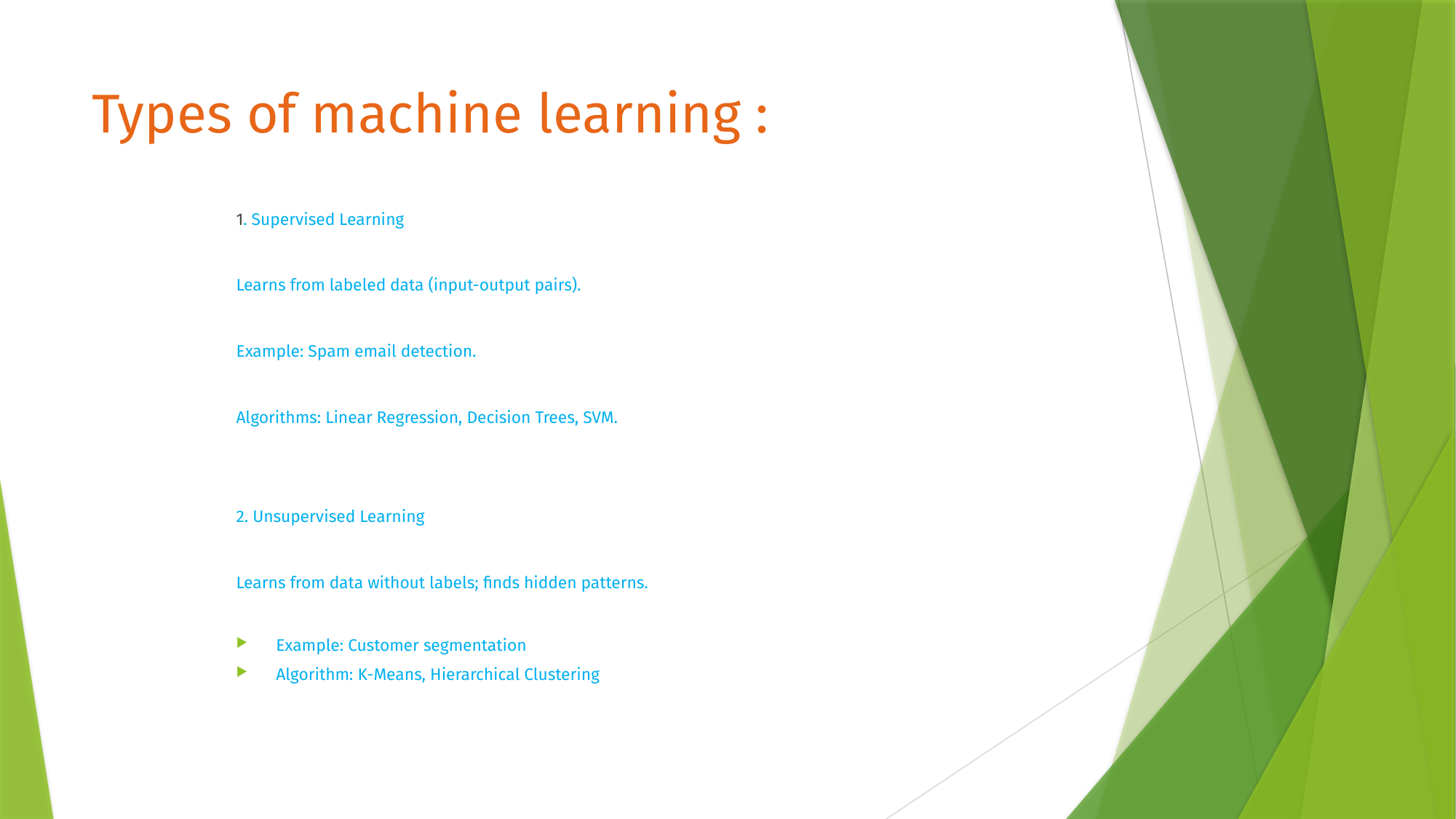

# Types of machine learning :
1. Supervised Learning

Learns from labeled data (input-output pairs).

Example: Spam email detection.

Algorithms: Linear Regression, Decision Trees, SVM.

2. Unsupervised Learning

Learns from data without labels; finds hidden patterns.

Example: Customer segmentation
Algorithm: K-Means, Hierarchical Clustering